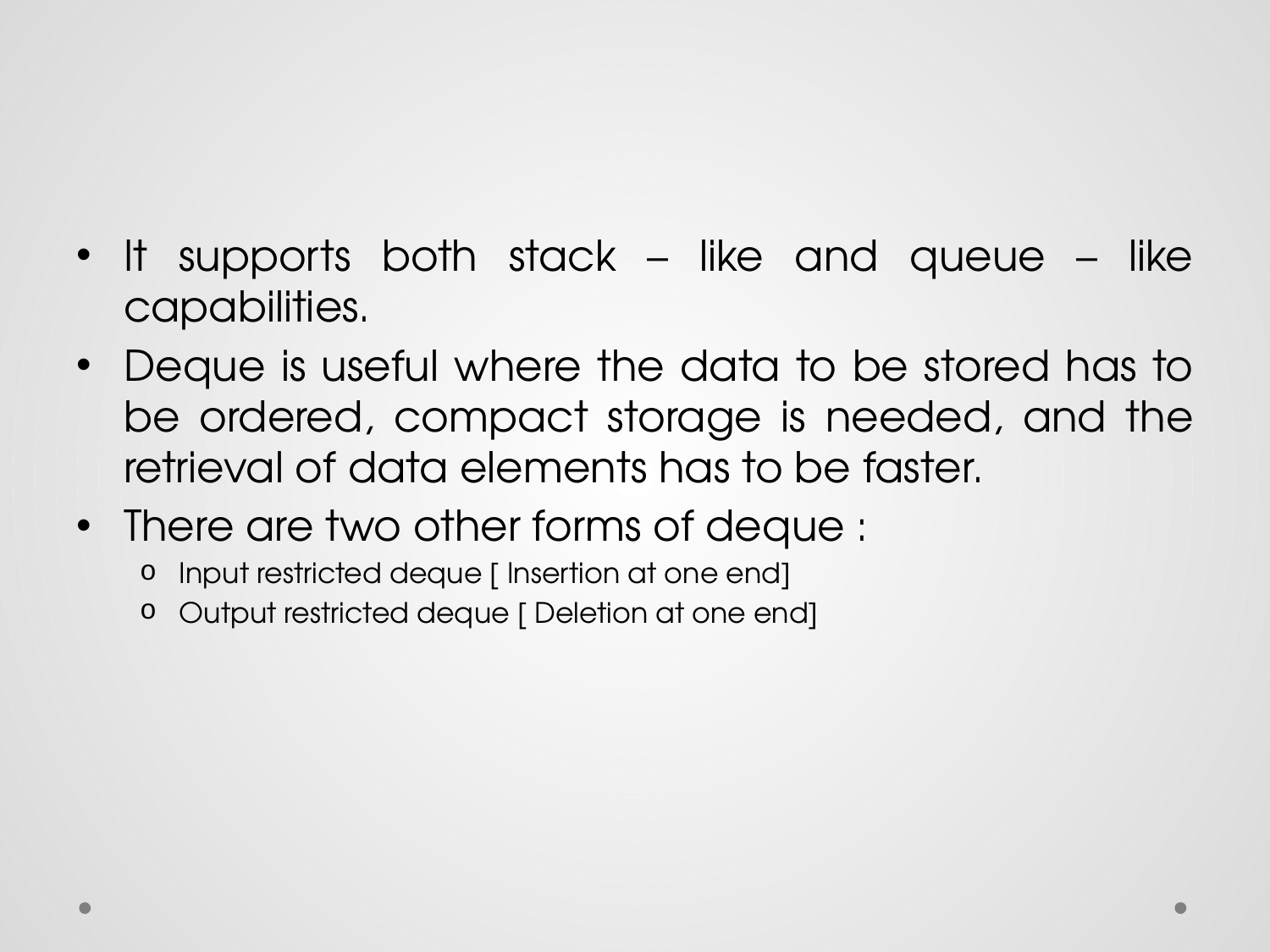

It supports both stack – like and queue – like capabilities.
Deque is useful where the data to be stored has to be ordered, compact storage is needed, and the retrieval of data elements has to be faster.
There are two other forms of deque :
Input restricted deque [ Insertion at one end]
Output restricted deque [ Deletion at one end]